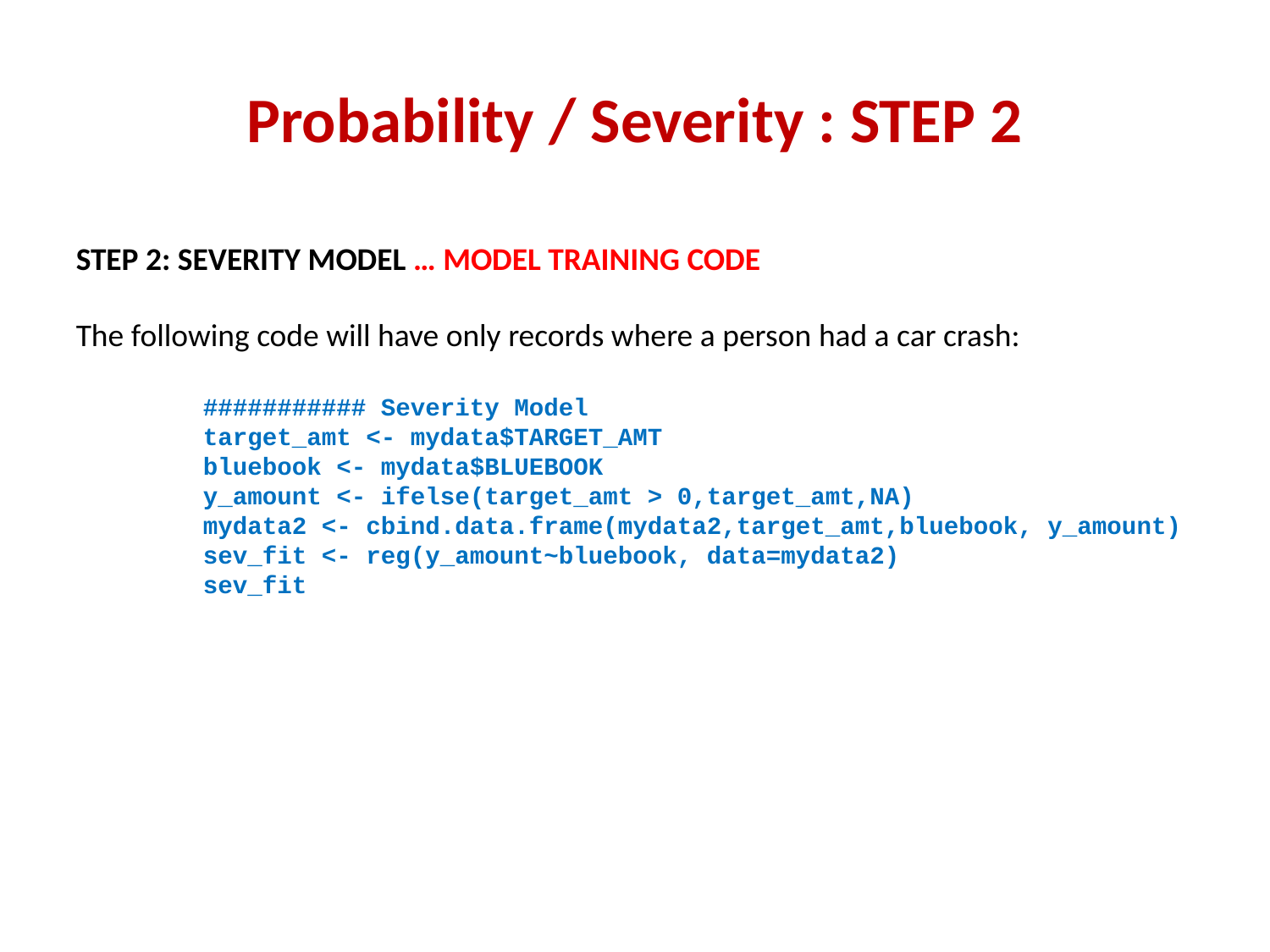

# Probability / Severity : STEP 2
STEP 2: SEVERITY MODEL … MODEL TRAINING CODE

The following code will have only records where a person had a car crash:

########### Severity Model
target_amt <- mydata$TARGET_AMT
bluebook <- mydata$BLUEBOOK
y_amount <- ifelse(target_amt > 0,target_amt,NA)
mydata2 <- cbind.data.frame(mydata2,target_amt,bluebook, y_amount)
sev_fit <- reg(y_amount~bluebook, data=mydata2)
sev_fit